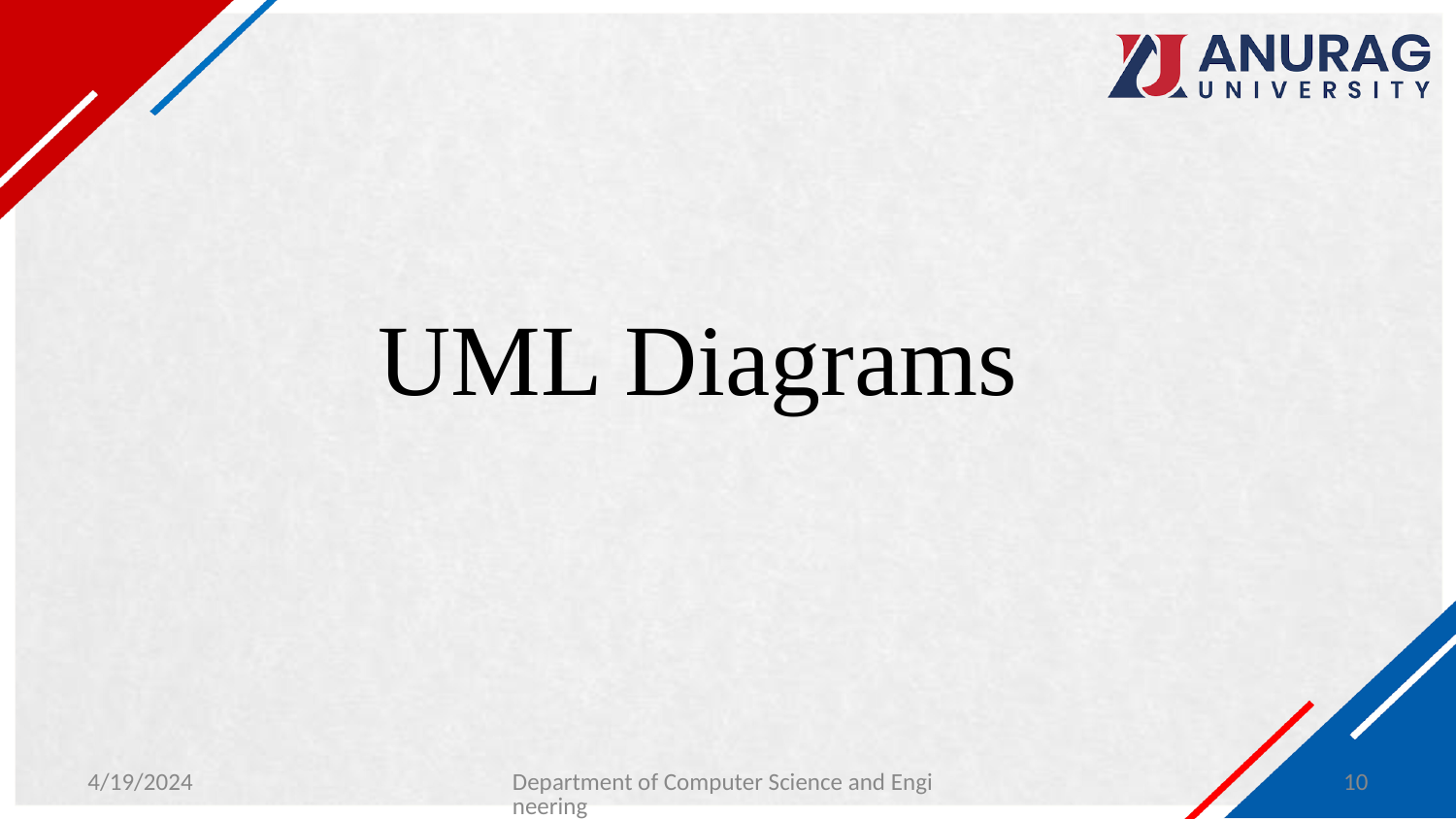

UML Diagrams
4/19/2024
Department of Computer Science and Engineering
10